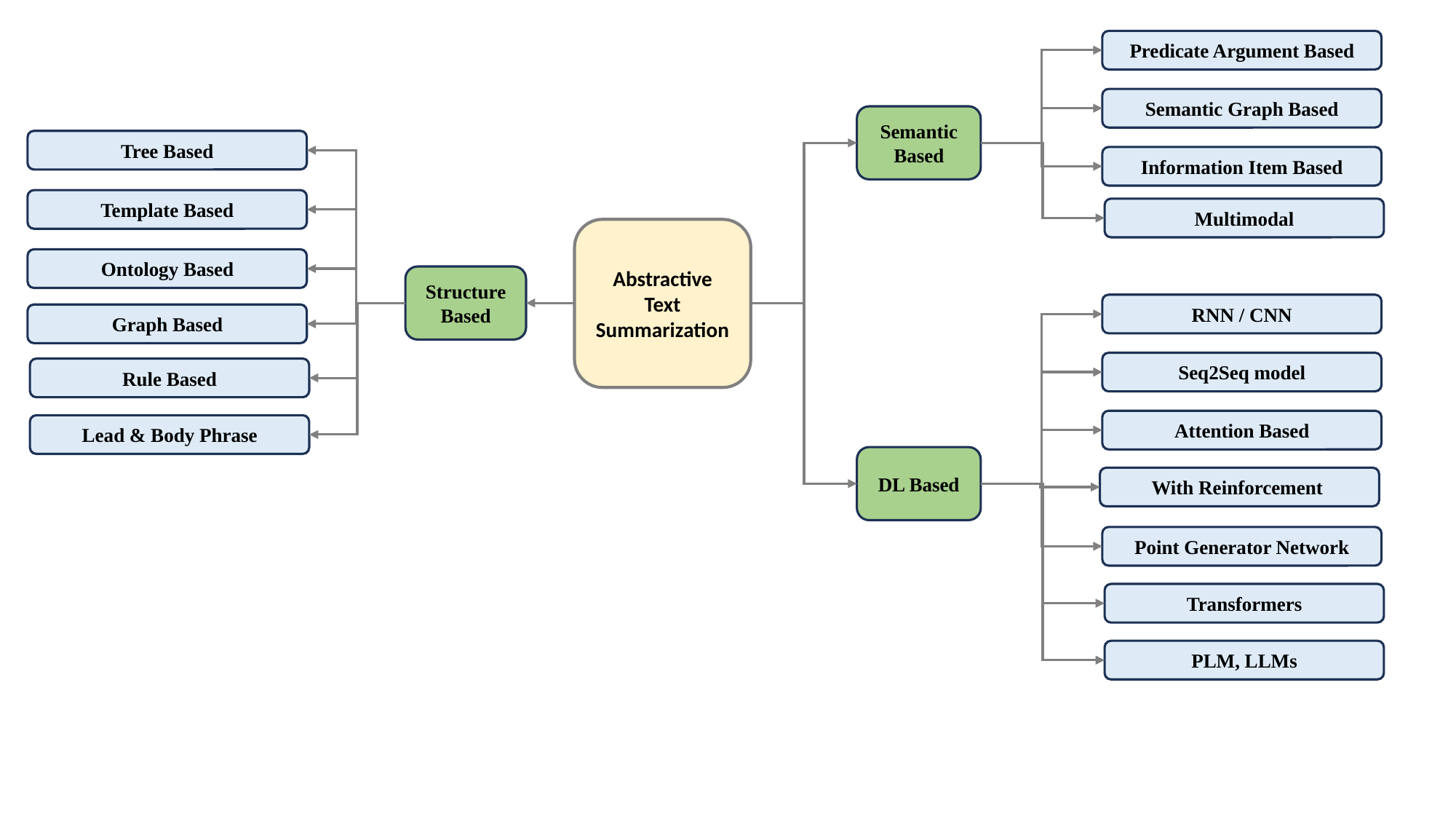

Predicate Argument Based
Semantic Graph Based
Semantic Based
Tree Based
Information Item Based
Template Based
Multimodal
Abstractive Text Summarization
Ontology Based
Structure Based
RNN / CNN
Graph Based
Seq2Seq model
Rule Based
Attention Based
Lead & Body Phrase
DL Based
With Reinforcement
Point Generator Network
Transformers
PLM, LLMs